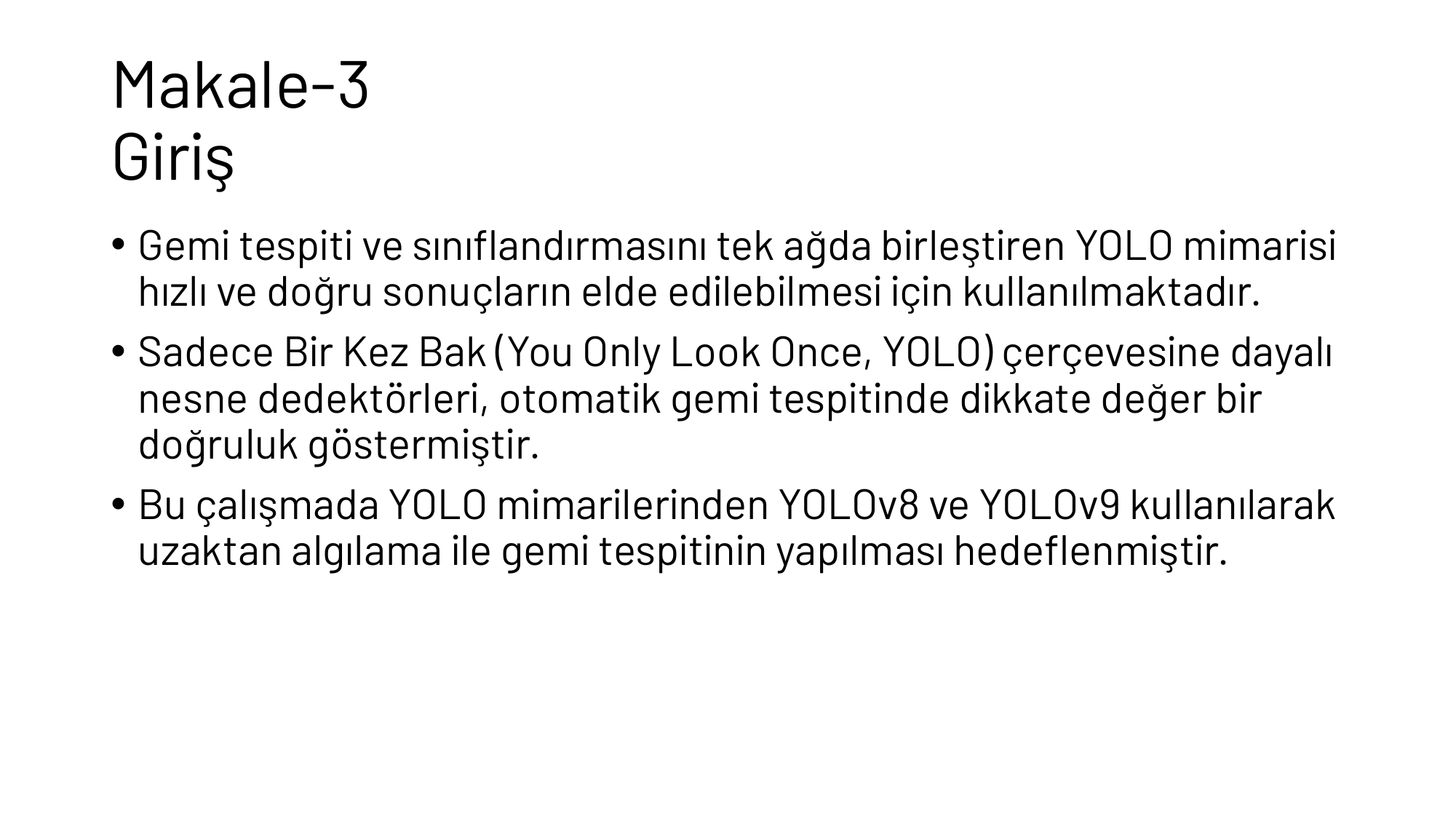

# Makale-3 Giriş
Gemi tespiti ve sınıflandırmasını tek ağda birleştiren YOLO mimarisi hızlı ve doğru sonuçların elde edilebilmesi için kullanılmaktadır.
Sadece Bir Kez Bak (You Only Look Once, YOLO) çerçevesine dayalı nesne dedektörleri, otomatik gemi tespitinde dikkate değer bir doğruluk göstermiştir.
Bu çalışmada YOLO mimarilerinden YOLOv8 ve YOLOv9 kullanılarak uzaktan algılama ile gemi tespitinin yapılması hedeflenmiştir.